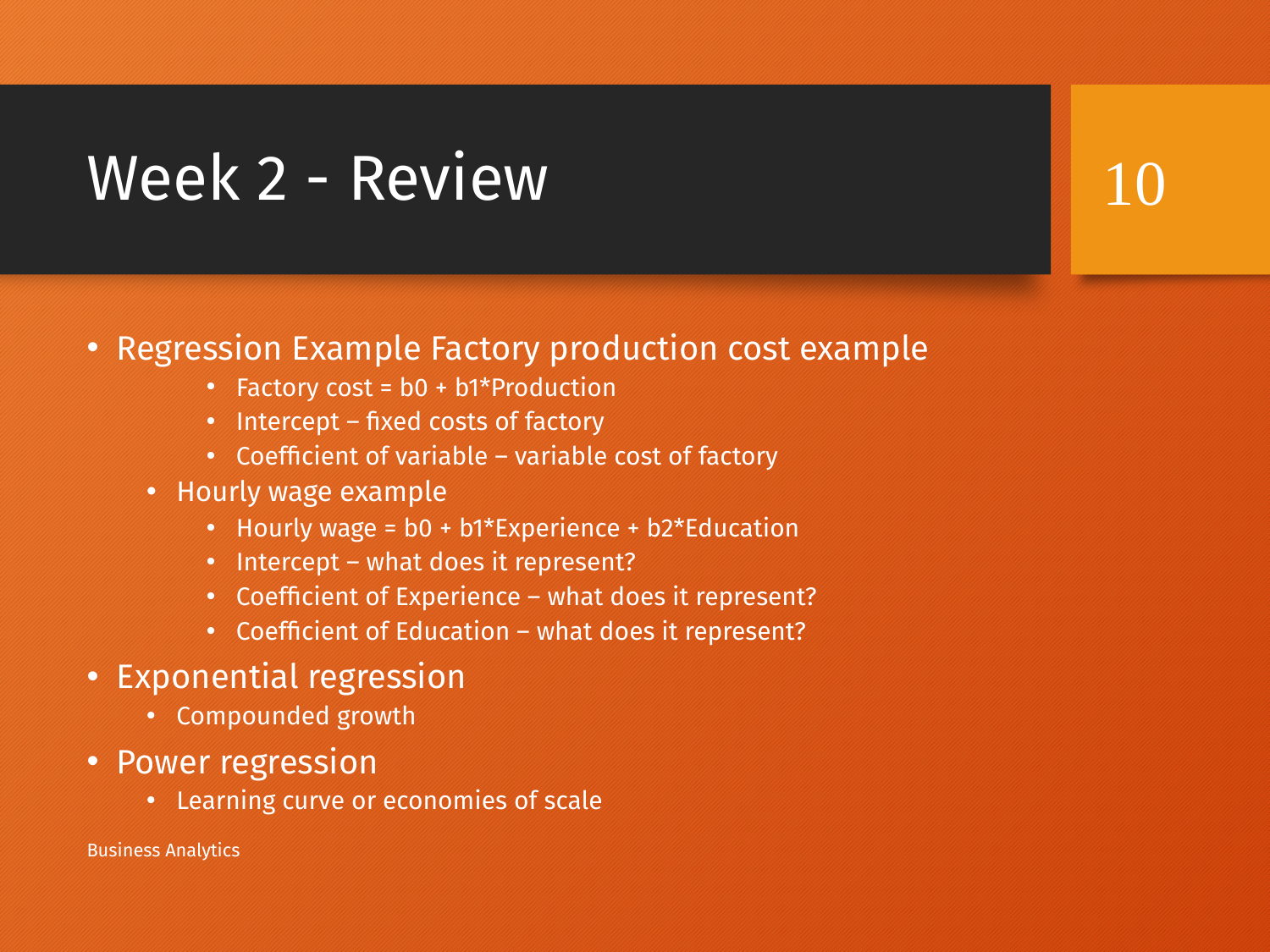

# Week 2 - Review
10
Regression Example Factory production cost example
Factory cost = b0 + b1*Production
Intercept – fixed costs of factory
Coefficient of variable – variable cost of factory
Hourly wage example
Hourly wage = b0 + b1*Experience + b2*Education
Intercept – what does it represent?
Coefficient of Experience – what does it represent?
Coefficient of Education – what does it represent?
Exponential regression
Compounded growth
Power regression
Learning curve or economies of scale

Business Analytics